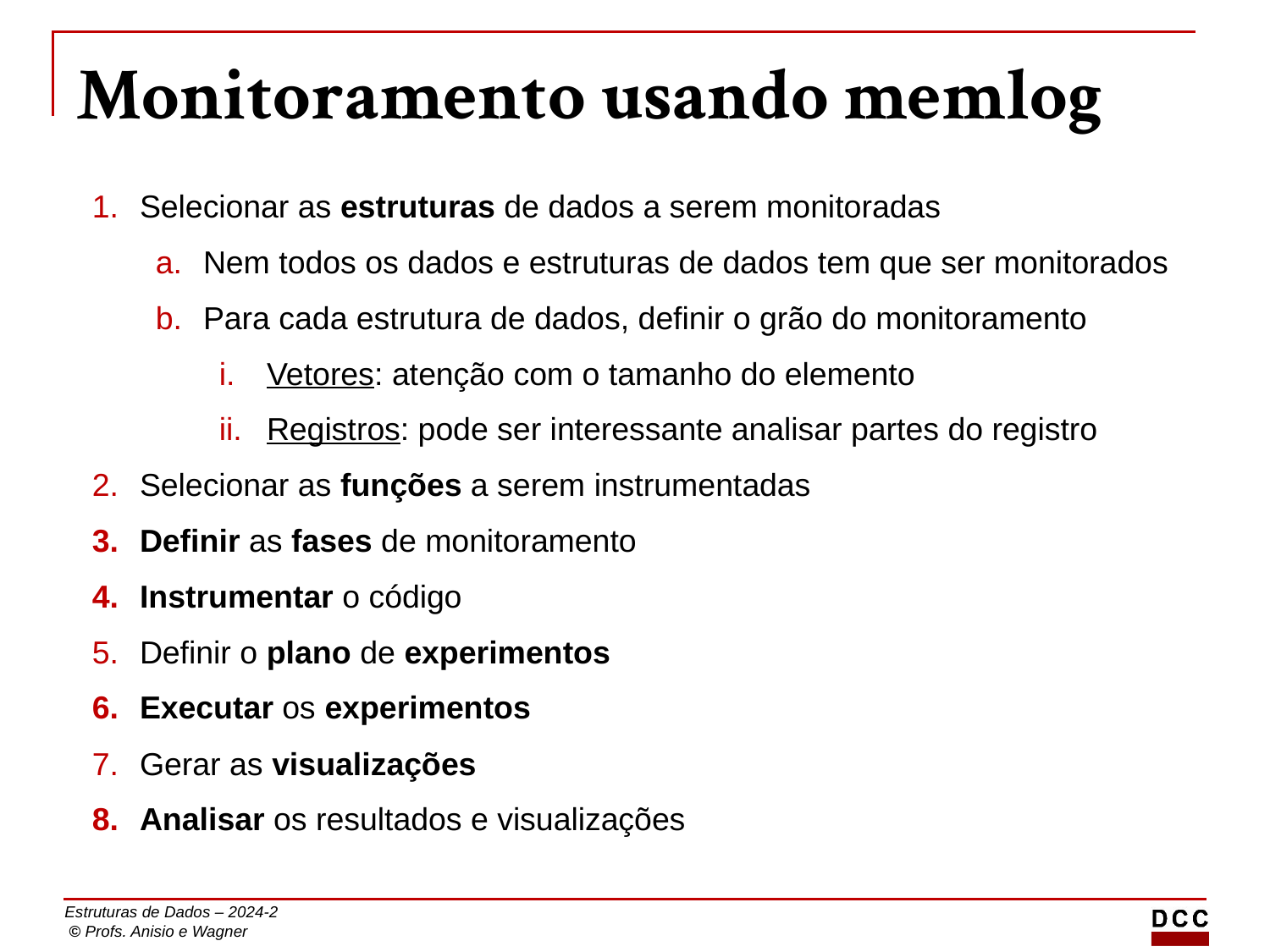

# Monitoramento usando memlog
Selecionar as estruturas de dados a serem monitoradas
Nem todos os dados e estruturas de dados tem que ser monitorados
Para cada estrutura de dados, definir o grão do monitoramento
Vetores: atenção com o tamanho do elemento
Registros: pode ser interessante analisar partes do registro
Selecionar as funções a serem instrumentadas
Definir as fases de monitoramento
Instrumentar o código
Definir o plano de experimentos
Executar os experimentos
Gerar as visualizações
Analisar os resultados e visualizações